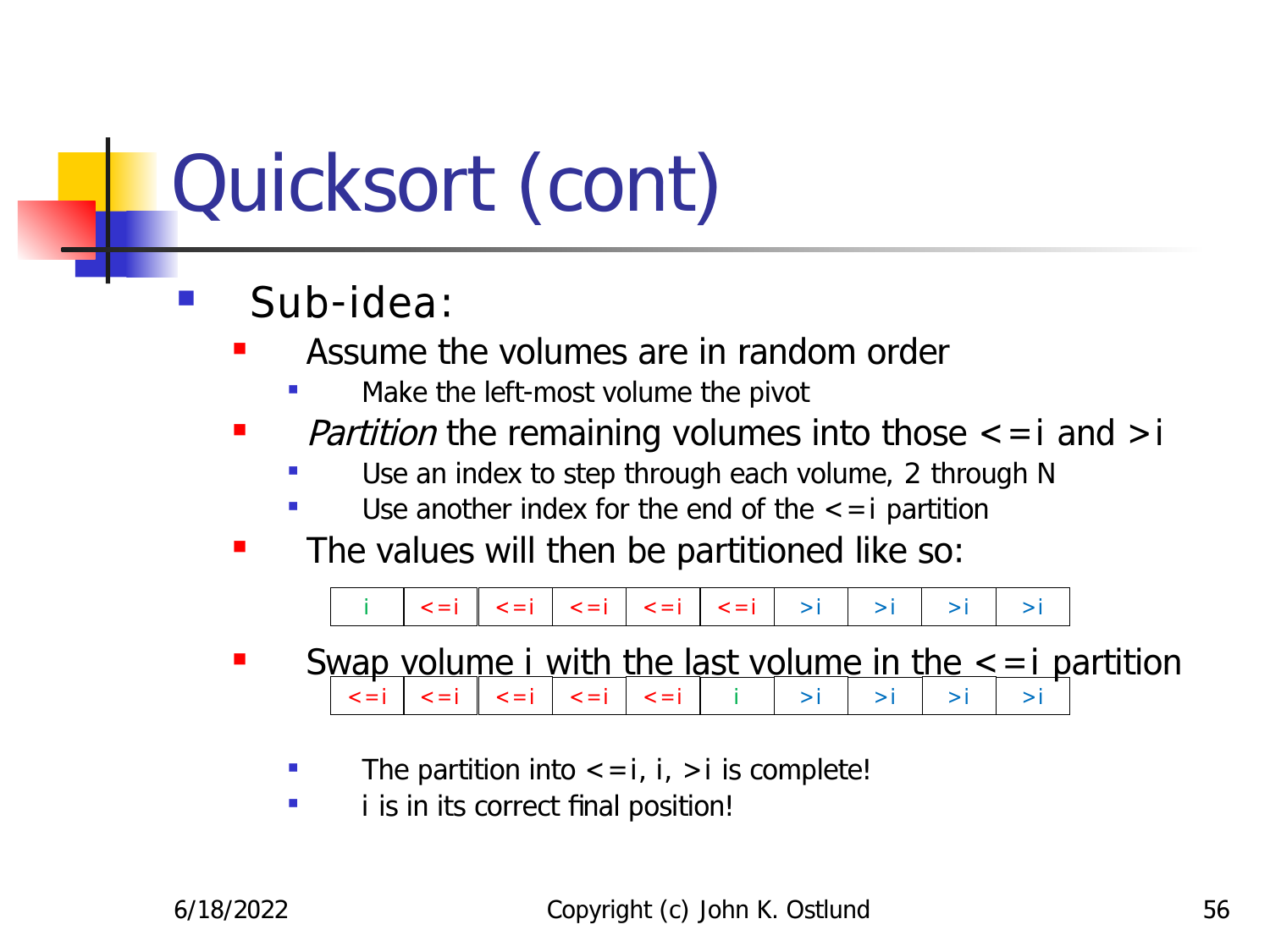

# Quicksort (cont)
Sub-idea:
Assume the volumes are in random order
Make the left-most volume the pivot
Partition the remaining volumes into those <=i and >i
Use an index to step through each volume, 2 through N
Use another index for the end of the <=i partition
The values will then be partitioned like so:

Swap volume i with the last volume in the <=i partition

The partition into <=i, i, >i is complete!
i is in its correct final position!

<=i
<=i
>i
<=i
>i
i
>i
<=i
>i
<=i
<=i
<=i
>i
<=i
>i
<=i
>i
i
>i
<=i
6/18/2022
Copyright (c) John K. Ostlund
56